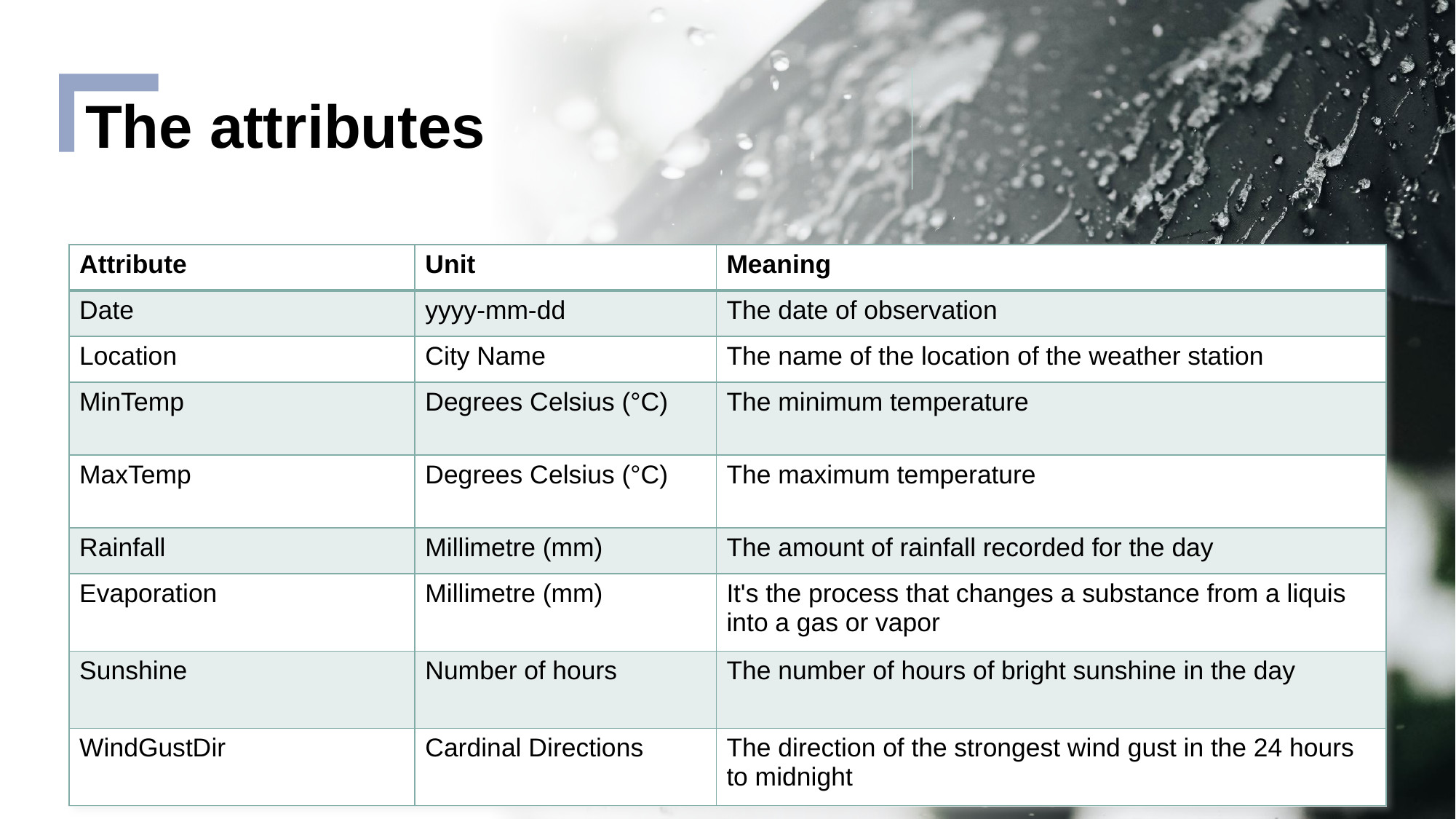

The attributes

| Attribute | Unit | Meaning |
| --- | --- | --- |
| Date | yyyy-mm-dd | The date of observation |
| Location | City Name | The name of the location of the weather station |
| MinTemp | Degrees Celsius (°C) | The minimum temperature |
| MaxTemp | Degrees Celsius (°C) | The maximum temperature |
| Rainfall | Millimetre (mm) | The amount of rainfall recorded for the day |
| Evaporation | Millimetre (mm) | It's the process that changes a substance from a liquis into a gas or vapor |
| Sunshine | Number of hours | The number of hours of bright sunshine in the day |
| WindGustDir | Cardinal Directions | The direction of the strongest wind gust in the 24 hours to midnight |